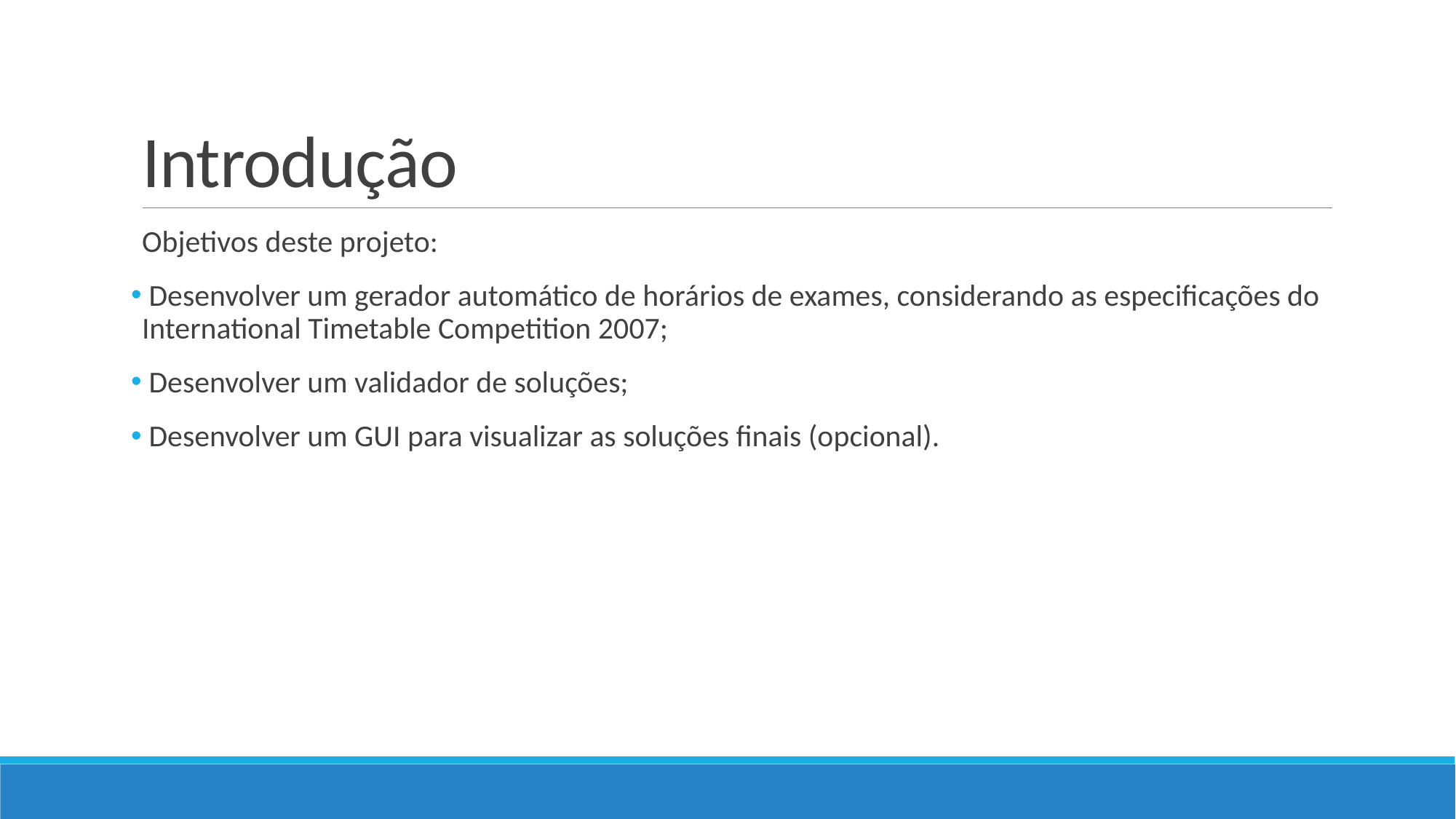

# Introdução
Objetivos deste projeto:
 Desenvolver um gerador automático de horários de exames, considerando as especificações do International Timetable Competition 2007;
 Desenvolver um validador de soluções;
 Desenvolver um GUI para visualizar as soluções finais (opcional).